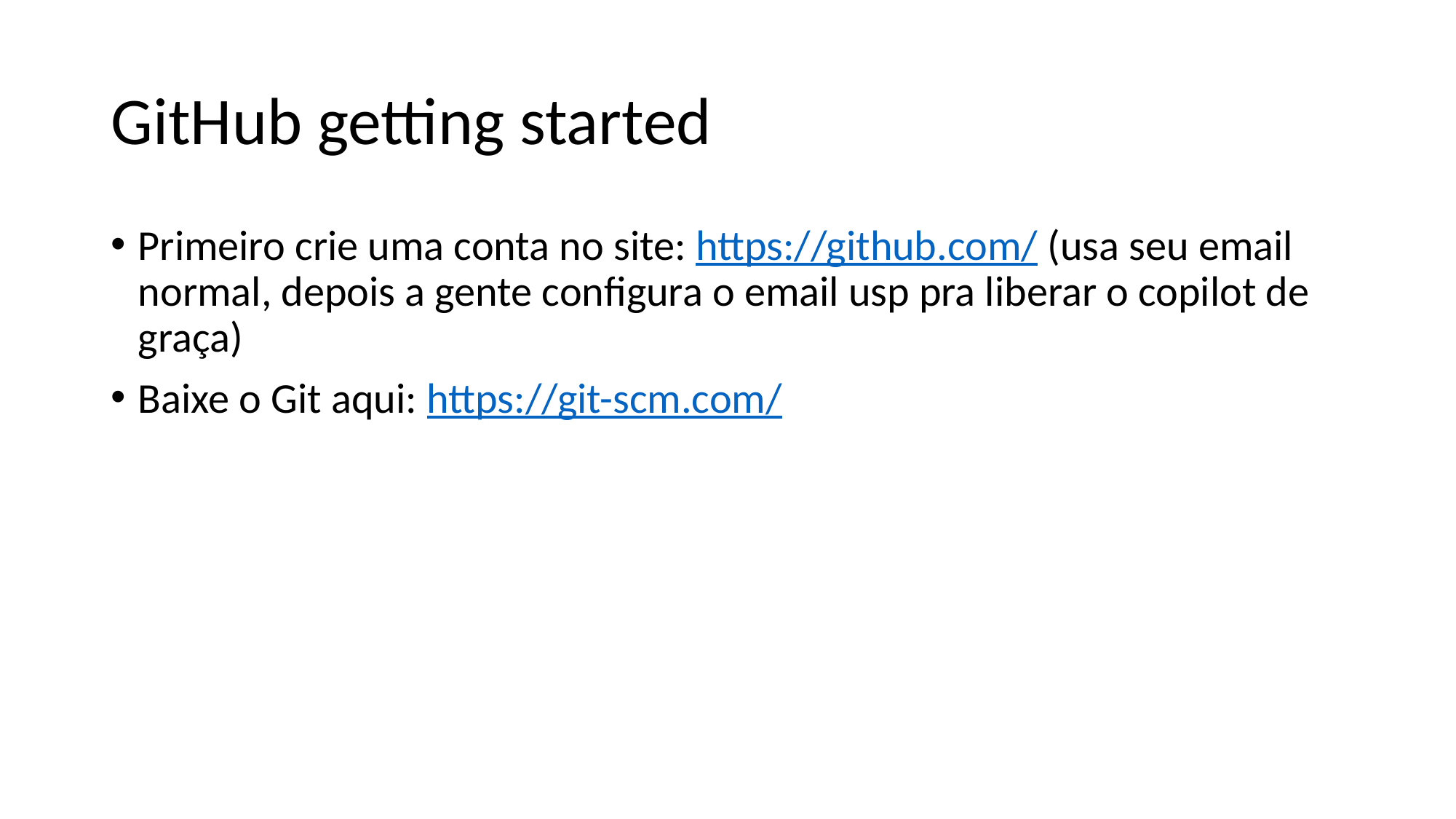

# GitHub getting started
Primeiro crie uma conta no site: https://github.com/ (usa seu email normal, depois a gente configura o email usp pra liberar o copilot de graça)
Baixe o Git aqui: https://git-scm.com/